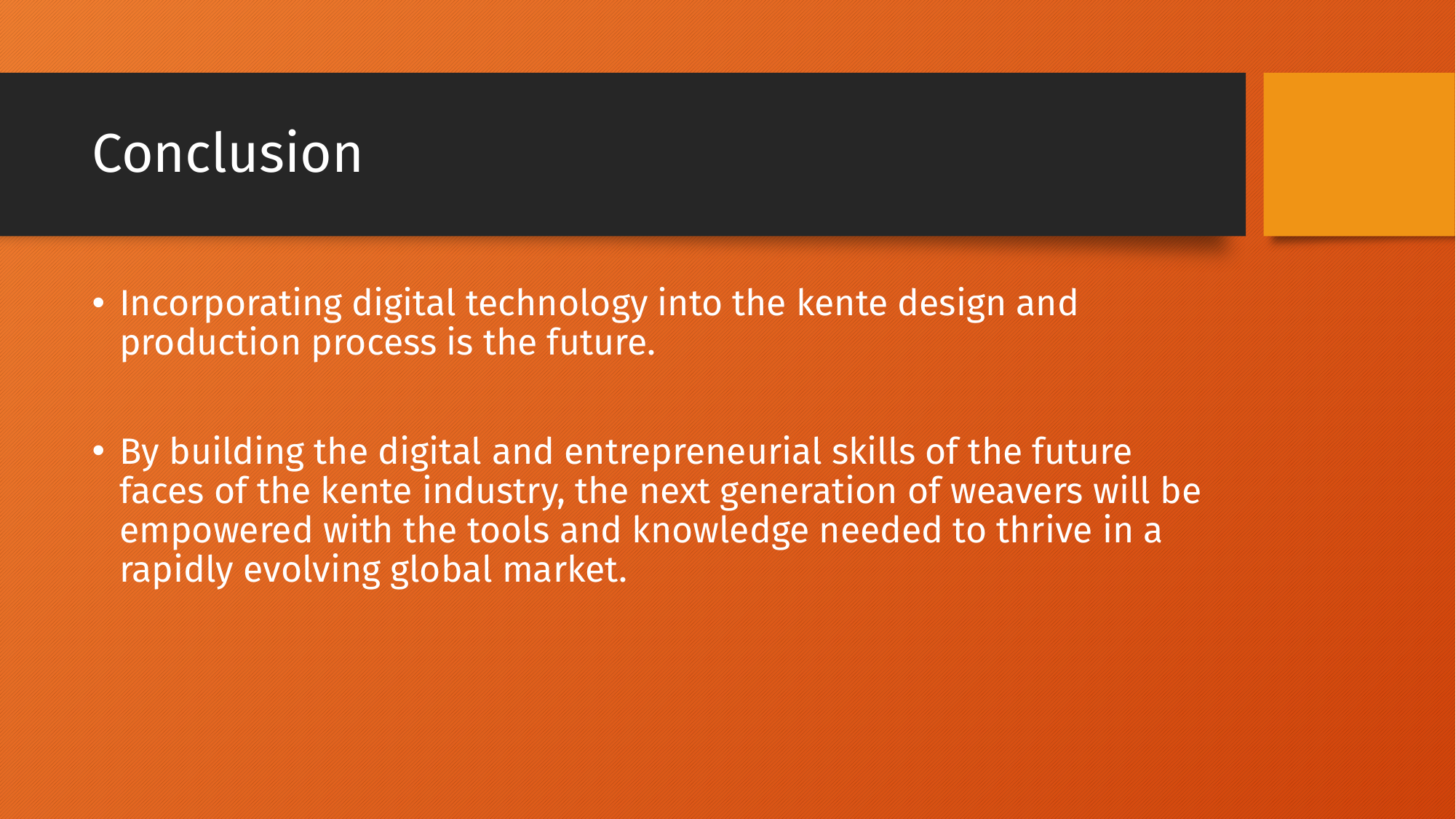

# Conclusion
Incorporating digital technology into the kente design and production process is the future.

By building the digital and entrepreneurial skills of the future faces of the kente industry, the next generation of weavers will be empowered with the tools and knowledge needed to thrive in a rapidly evolving global market.